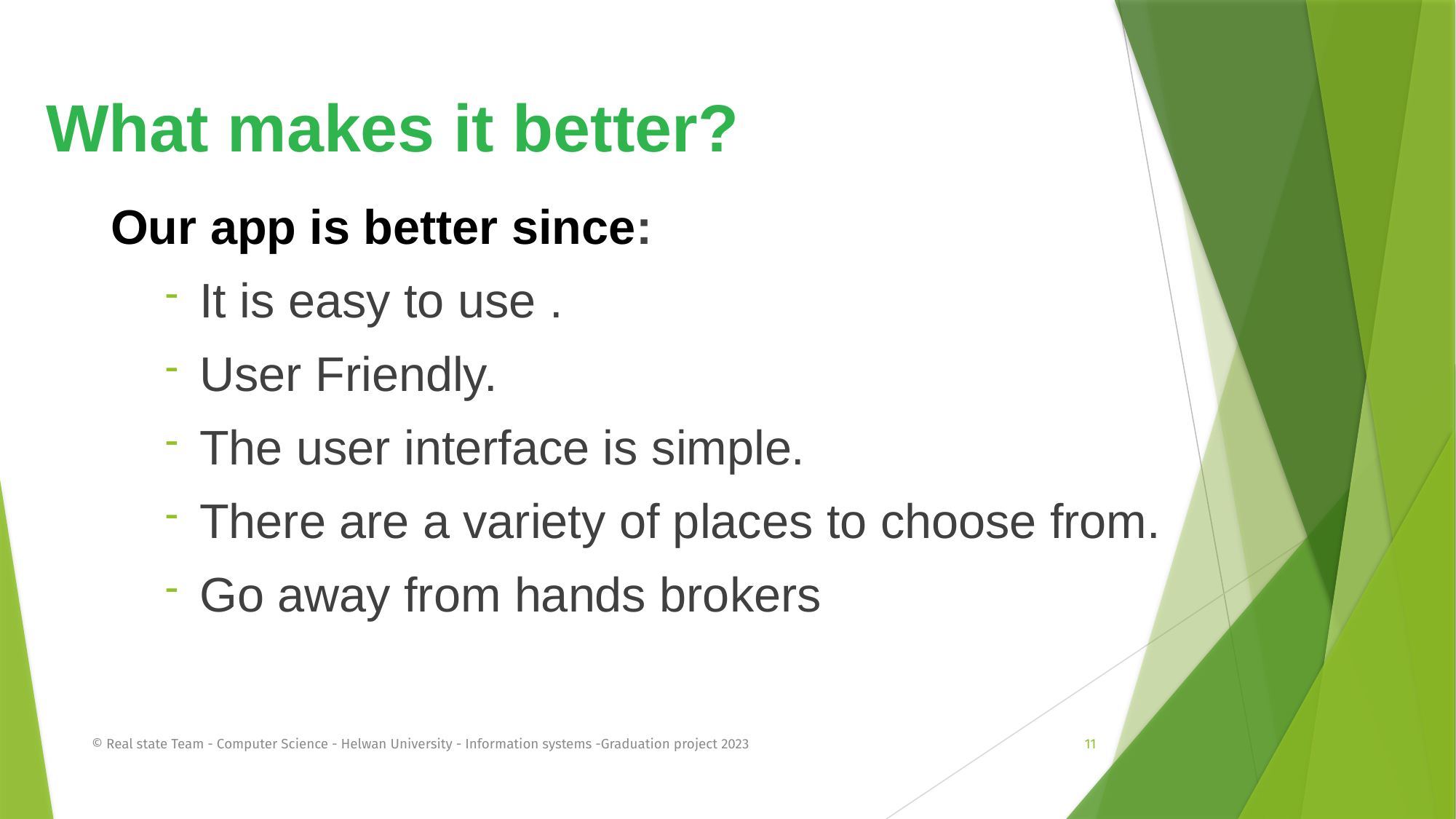

What makes it better?
Our app is better since:
It is easy to use .
User Friendly.
The user interface is simple.
There are a variety of places to choose from.
Go away from hands brokers
© Real state Team - Computer Science - Helwan University - Information systems -Graduation project 2023
11